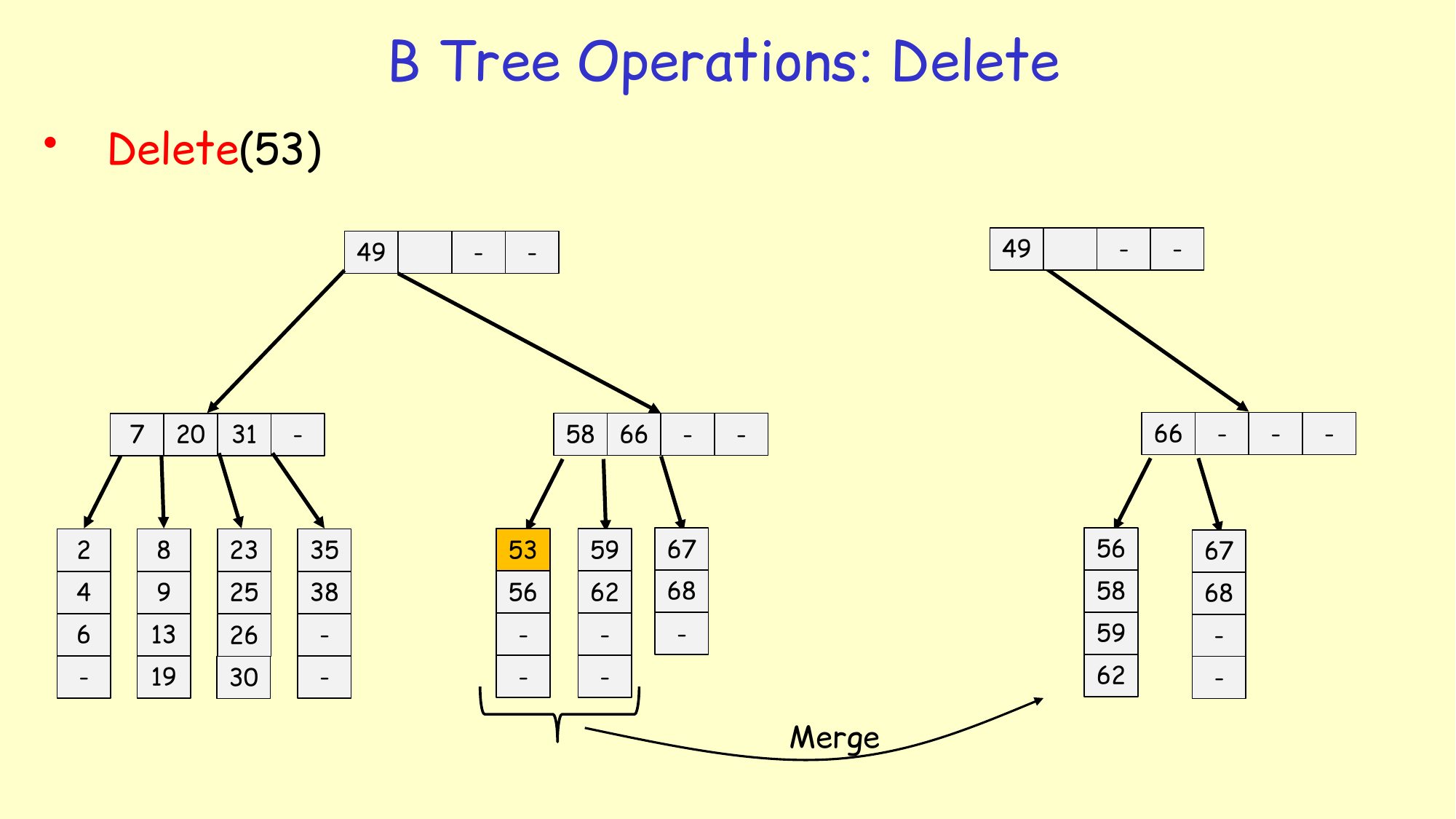

# B Tree Operations: Delete
Delete(53)
-
-
49

-
-
66
-

56
67
58
68
59
-
62
-
-
-
49

-
-
58
66
-
31
7
20

67
53
59
2
8
23
35
68
56
62
4
9
25
38
-
-
-
6
13
-
26

-
-
-
19
-
30

Merge